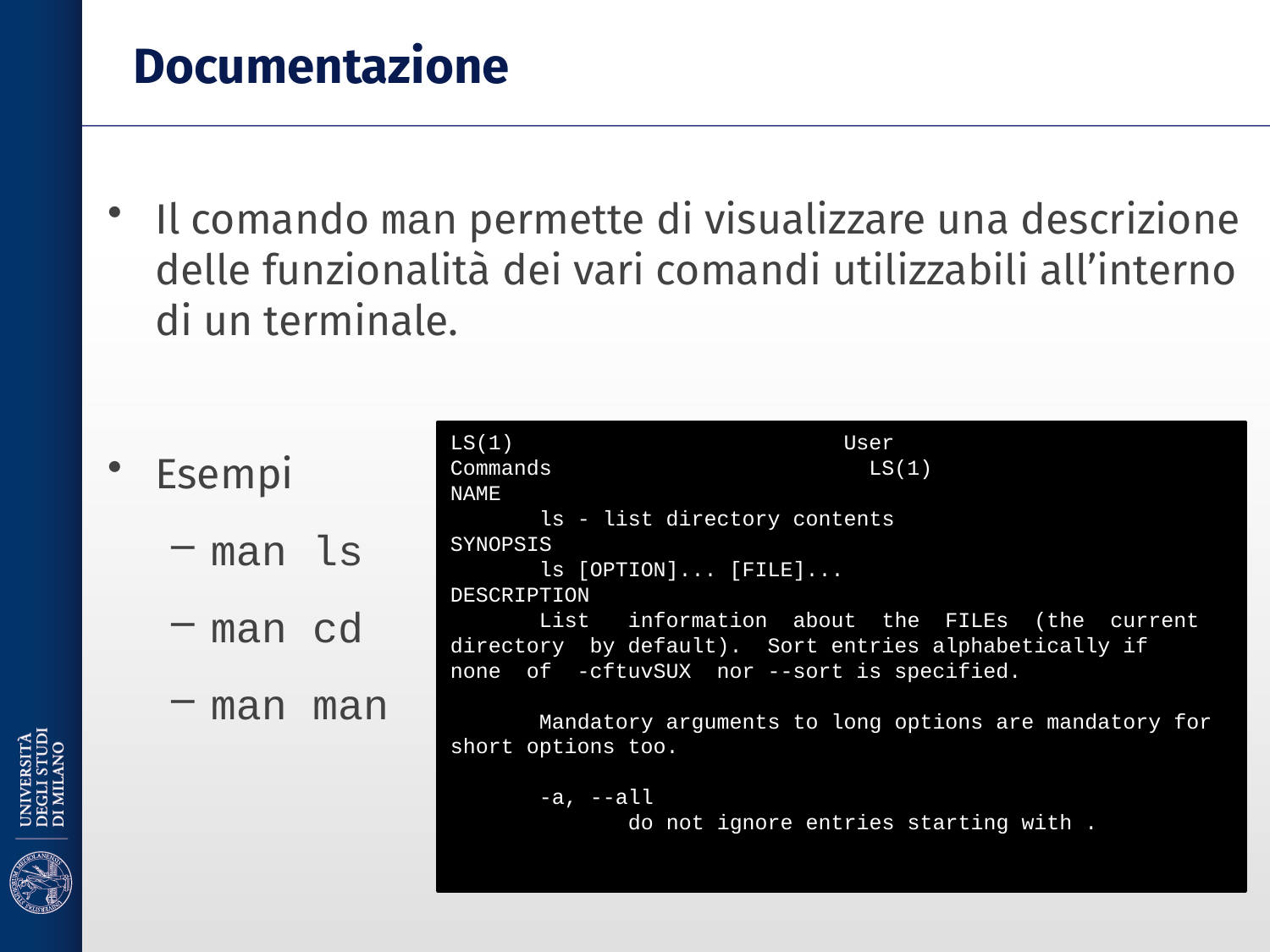

# Documentazione
Il comando man permette di visualizzare una descrizione delle funzionalità dei vari comandi utilizzabili all’interno di un terminale.

Esempi
man ls
man cd
man man
LS(1)                          User Commands                         LS(1)
NAME
       ls - list directory contents
SYNOPSIS
       ls [OPTION]... [FILE]...
DESCRIPTION
       List   information  about  the  FILEs  (the  current  directory  by default).  Sort entries alphabetically if  none  of  -cftuvSUX  nor --sort is specified.

       Mandatory arguments to long options are mandatory for short options too.

       -a, --all
              do not ignore entries starting with .